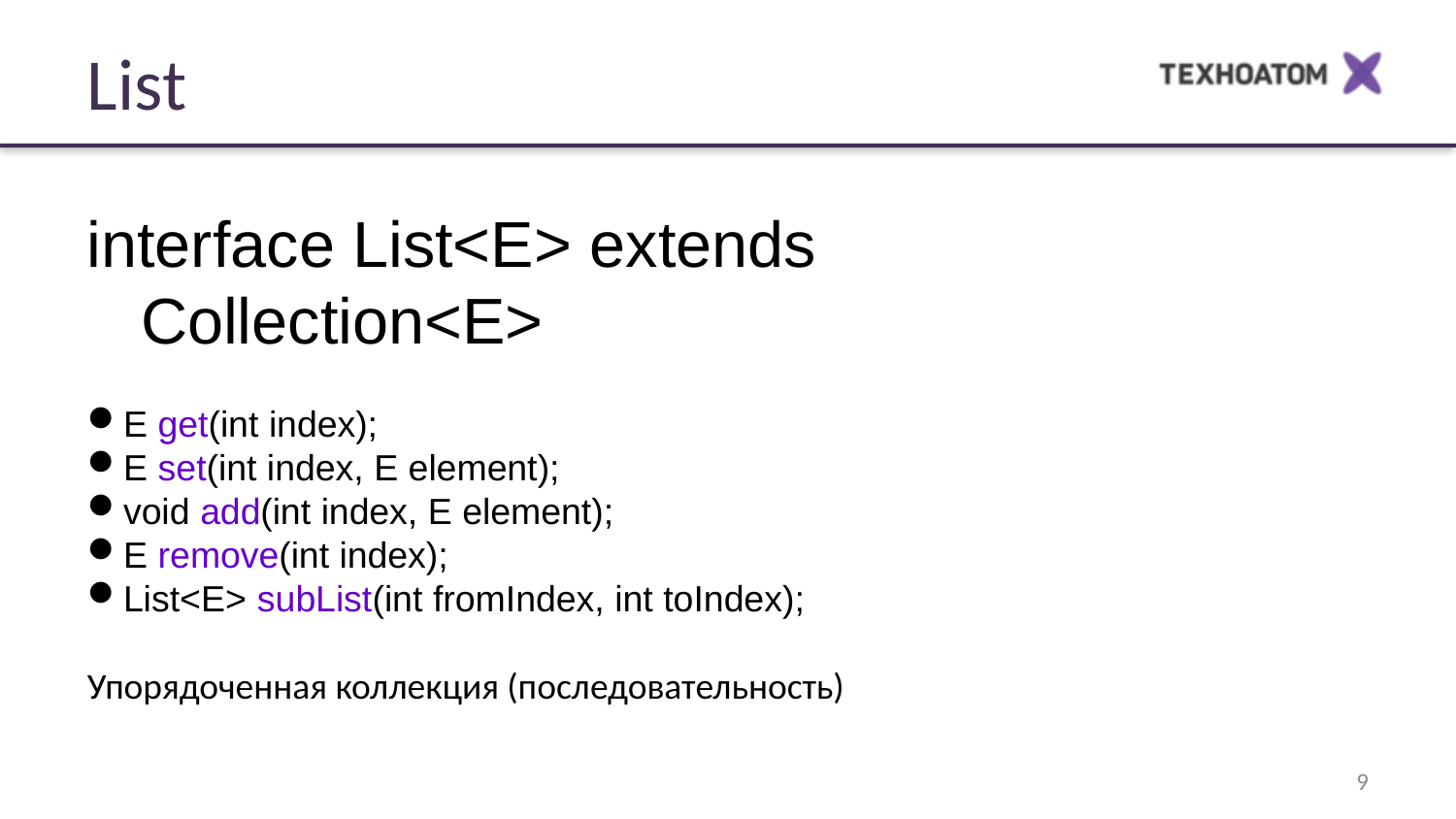

List
interface List<E> extends 	                          Collection<E>

E get(int index);
E set(int index, E element);
void add(int index, E element);
E remove(int index);
List<E> subList(int fromIndex, int toIndex);

Упорядоченная коллекция (последовательность)

9